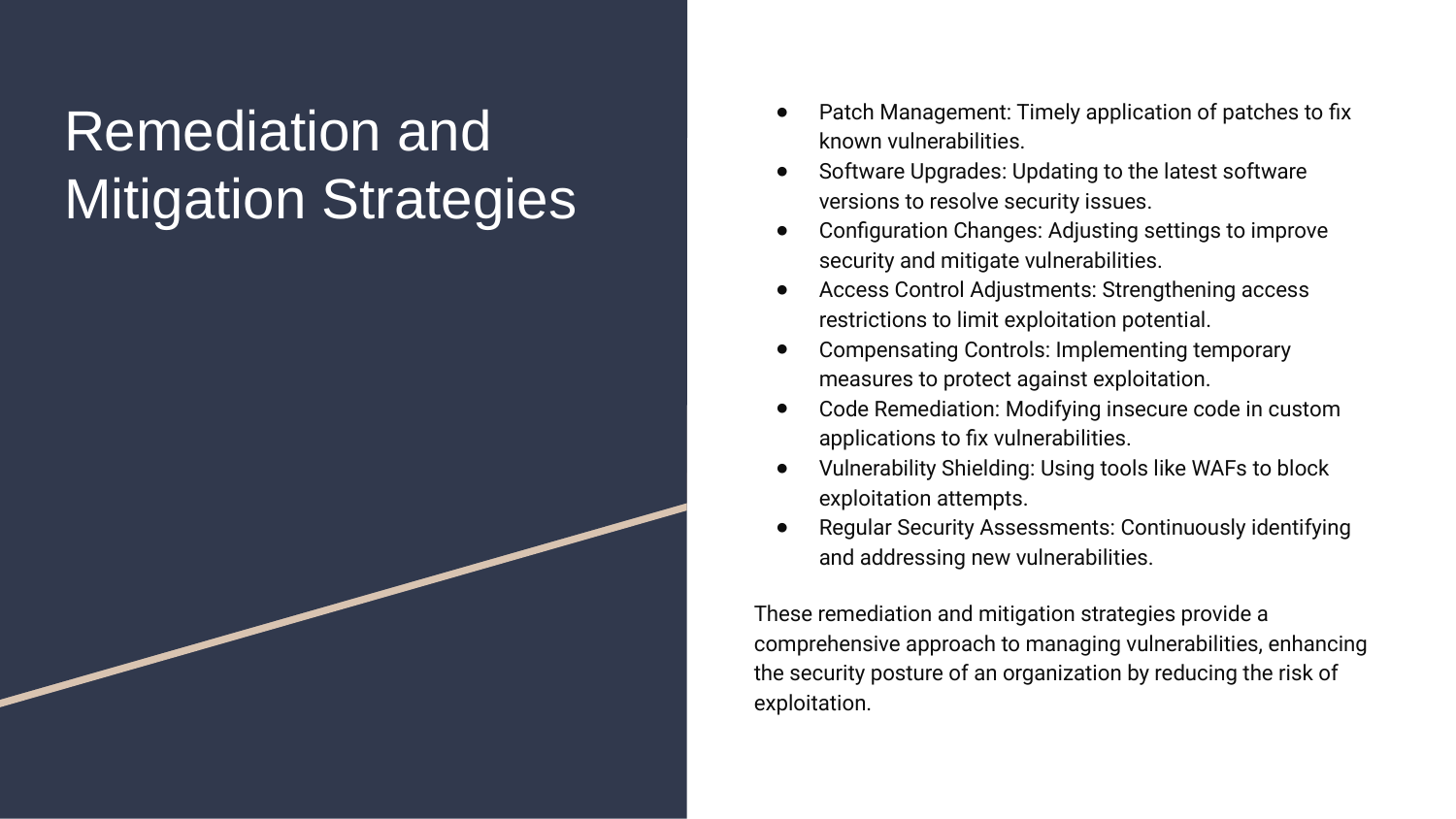

# Remediation and Mitigation Strategies
Patch Management: Timely application of patches to fix known vulnerabilities.
Software Upgrades: Updating to the latest software versions to resolve security issues.
Configuration Changes: Adjusting settings to improve security and mitigate vulnerabilities.
Access Control Adjustments: Strengthening access restrictions to limit exploitation potential.
Compensating Controls: Implementing temporary measures to protect against exploitation.
Code Remediation: Modifying insecure code in custom applications to fix vulnerabilities.
Vulnerability Shielding: Using tools like WAFs to block exploitation attempts.
Regular Security Assessments: Continuously identifying and addressing new vulnerabilities.
These remediation and mitigation strategies provide a comprehensive approach to managing vulnerabilities, enhancing the security posture of an organization by reducing the risk of exploitation.